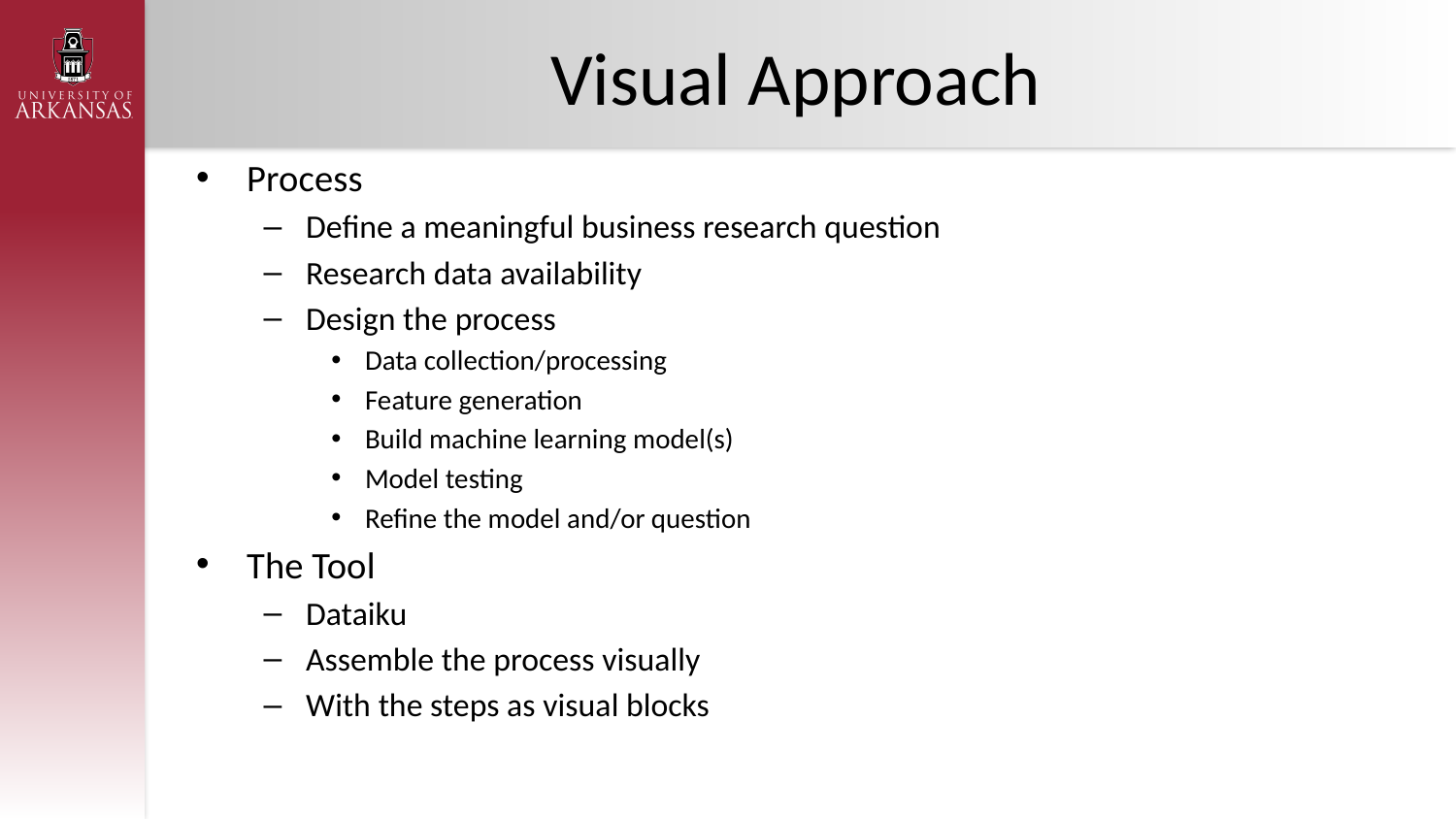

# Visual Approach
Process
Define a meaningful business research question
Research data availability
Design the process
Data collection/processing
Feature generation
Build machine learning model(s)
Model testing
Refine the model and/or question
The Tool
Dataiku
Assemble the process visually
With the steps as visual blocks